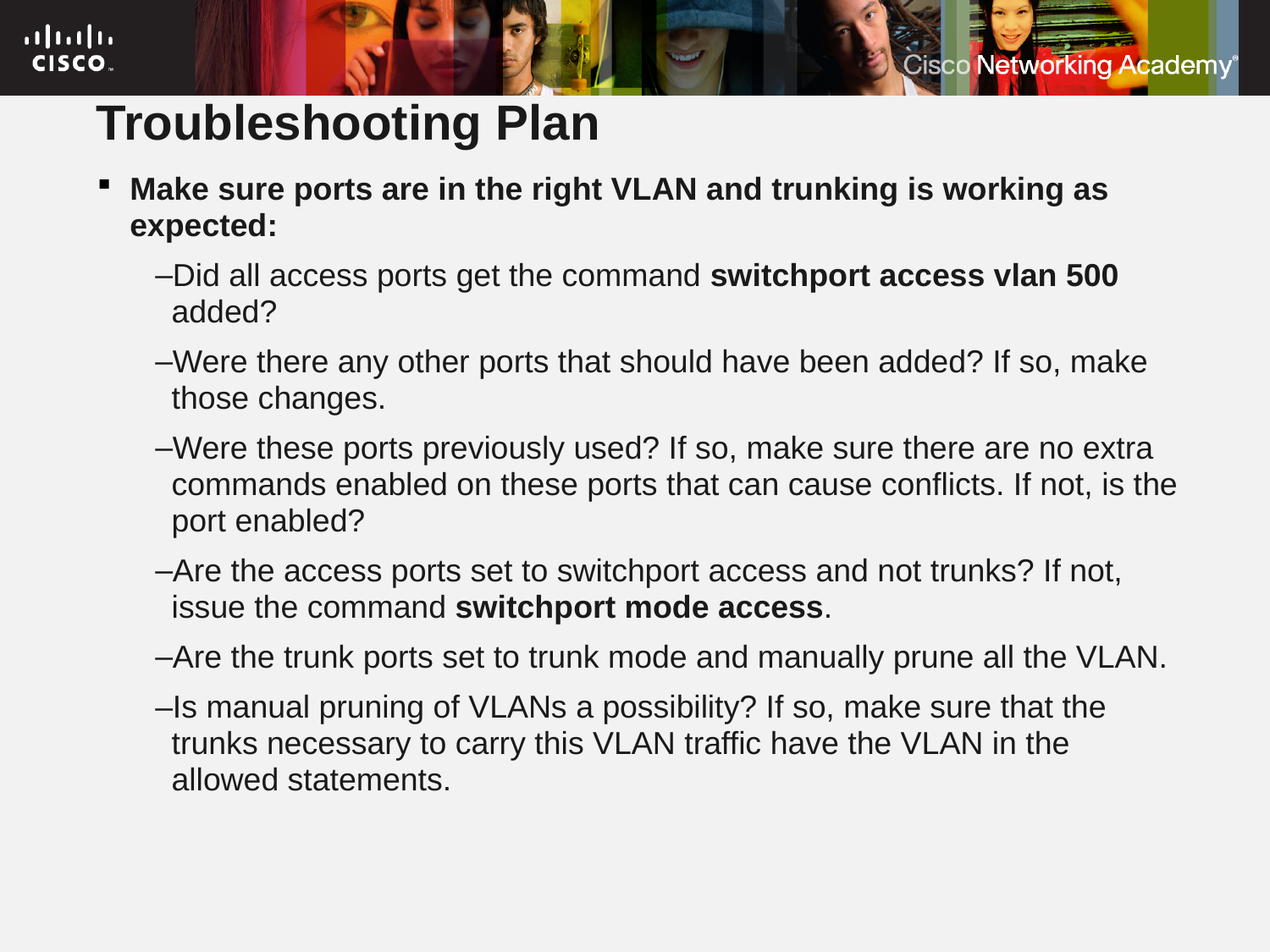

# Troubleshooting Plan
Make sure ports are in the right VLAN and trunking is working as expected:
Did all access ports get the command switchport access vlan 500 added?
Were there any other ports that should have been added? If so, make those changes.
Were these ports previously used? If so, make sure there are no extra commands enabled on these ports that can cause conflicts. If not, is the port enabled?
Are the access ports set to switchport access and not trunks? If not, issue the command switchport mode access.
Are the trunk ports set to trunk mode and manually prune all the VLAN.
Is manual pruning of VLANs a possibility? If so, make sure that the trunks necessary to carry this VLAN traffic have the VLAN in the allowed statements.